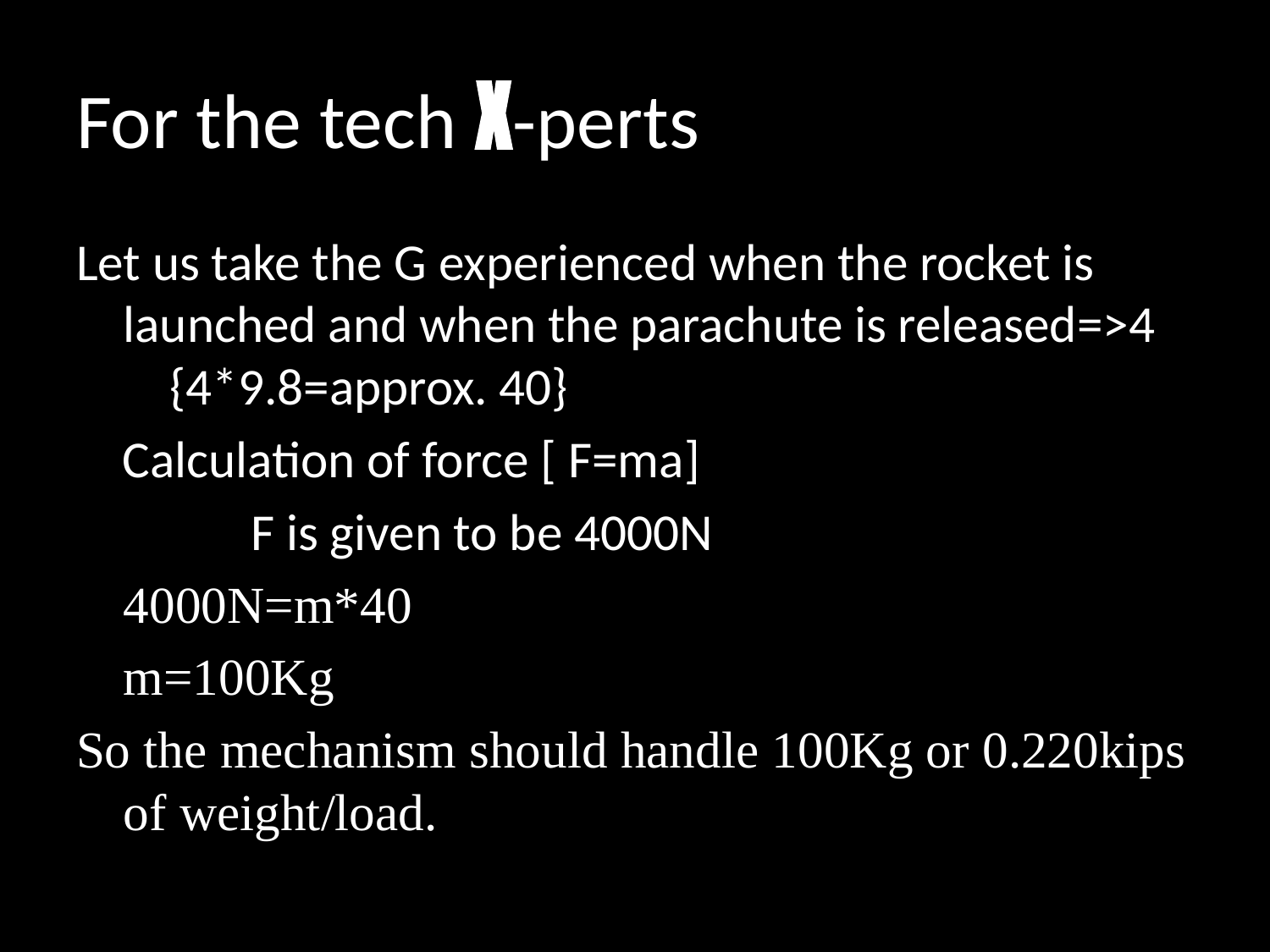

# For the tech X-perts
Let us take the G experienced when the rocket is launched and when the parachute is released=>4        {4*9.8=approx. 40}
    Calculation of force [ F=ma]
               F is given to be 4000N
			4000N=m*40
				m=100Kg
So the mechanism should handle 100Kg or 0.220kips of weight/load.